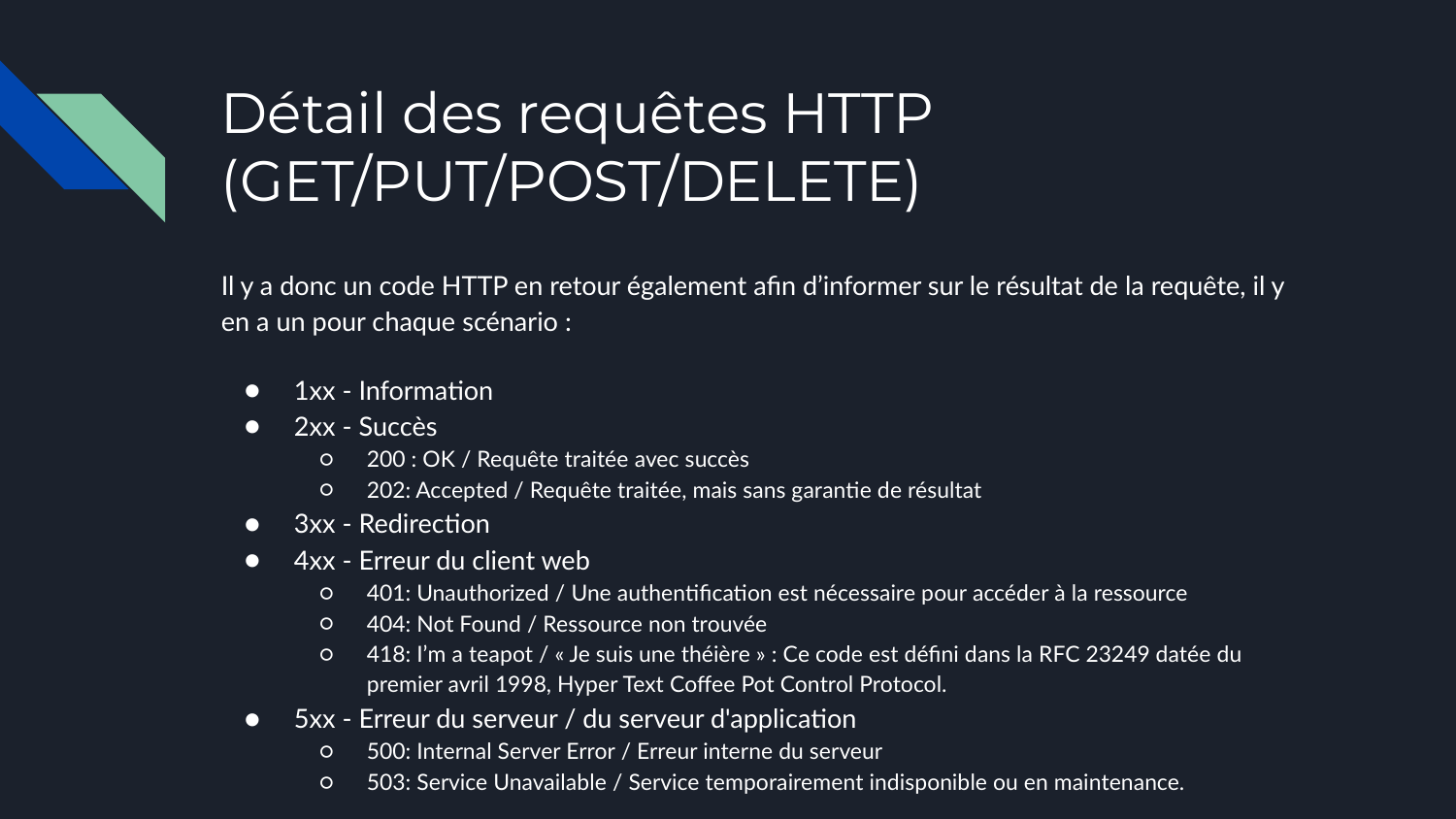

# Détail des requêtes HTTP (GET/PUT/POST/DELETE)

Il y a donc un code HTTP en retour également afin d’informer sur le résultat de la requête, il y en a un pour chaque scénario :
1xx - Information
2xx - Succès
200 : OK / Requête traitée avec succès
202: Accepted / Requête traitée, mais sans garantie de résultat
3xx - Redirection
4xx - Erreur du client web
401: Unauthorized / Une authentification est nécessaire pour accéder à la ressource
404: Not Found / Ressource non trouvée
418: I’m a teapot / « Je suis une théière » : Ce code est défini dans la RFC 23249 datée du premier avril 1998, Hyper Text Coffee Pot Control Protocol.
5xx - Erreur du serveur / du serveur d'application
500: Internal Server Error / Erreur interne du serveur
503: Service Unavailable / Service temporairement indisponible ou en maintenance.